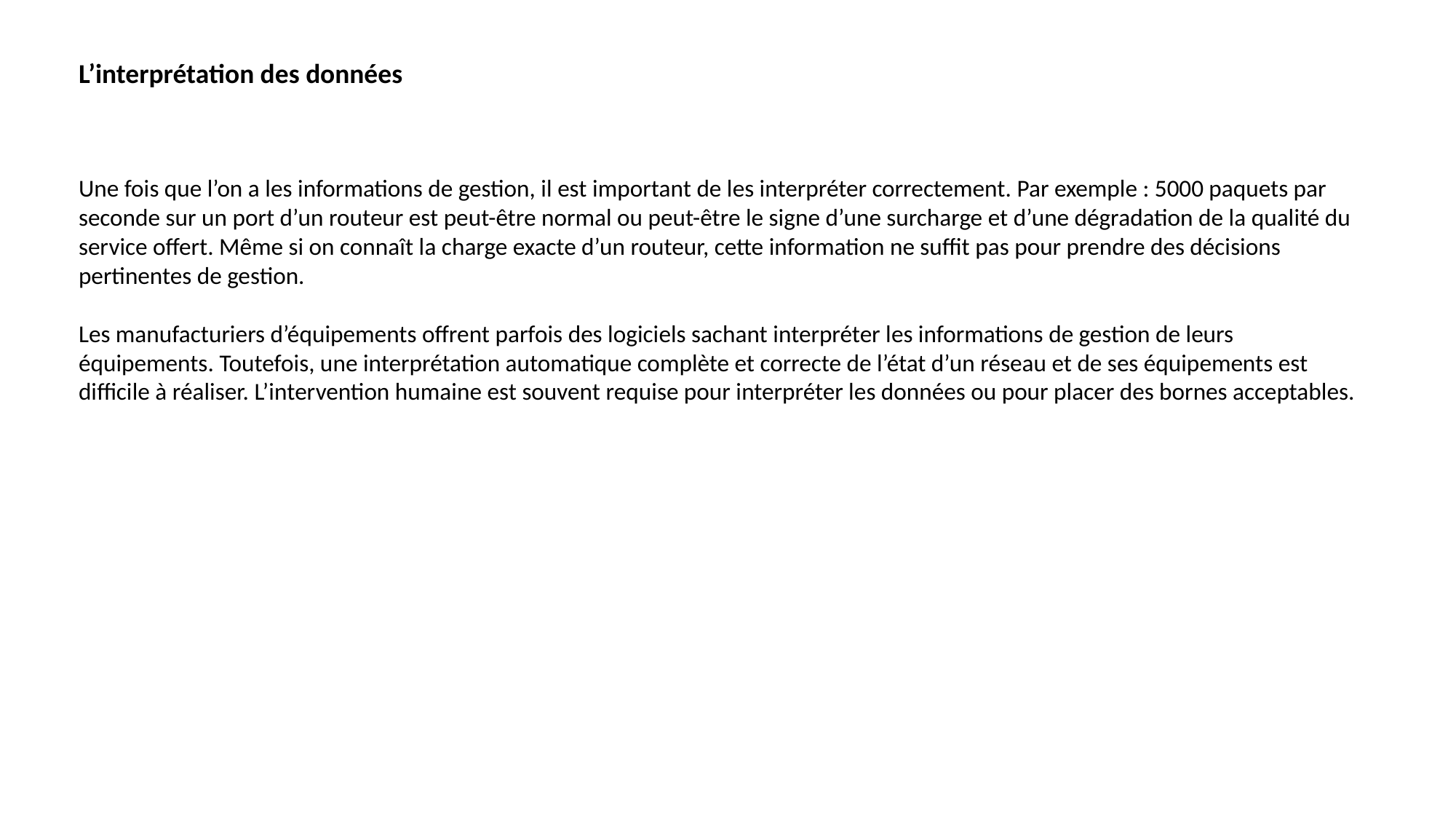

L’interprétation des données
Une fois que l’on a les informations de gestion, il est important de les interpréter correctement. Par exemple : 5000 paquets par seconde sur un port d’un routeur est peut-être normal ou peut-être le signe d’une surcharge et d’une dégradation de la qualité du service offert. Même si on connaît la charge exacte d’un routeur, cette information ne suffit pas pour prendre des décisions
pertinentes de gestion.
Les manufacturiers d’équipements offrent parfois des logiciels sachant interpréter les informations de gestion de leurs équipements. Toutefois, une interprétation automatique complète et correcte de l’état d’un réseau et de ses équipements est difficile à réaliser. L’intervention humaine est souvent requise pour interpréter les données ou pour placer des bornes acceptables.